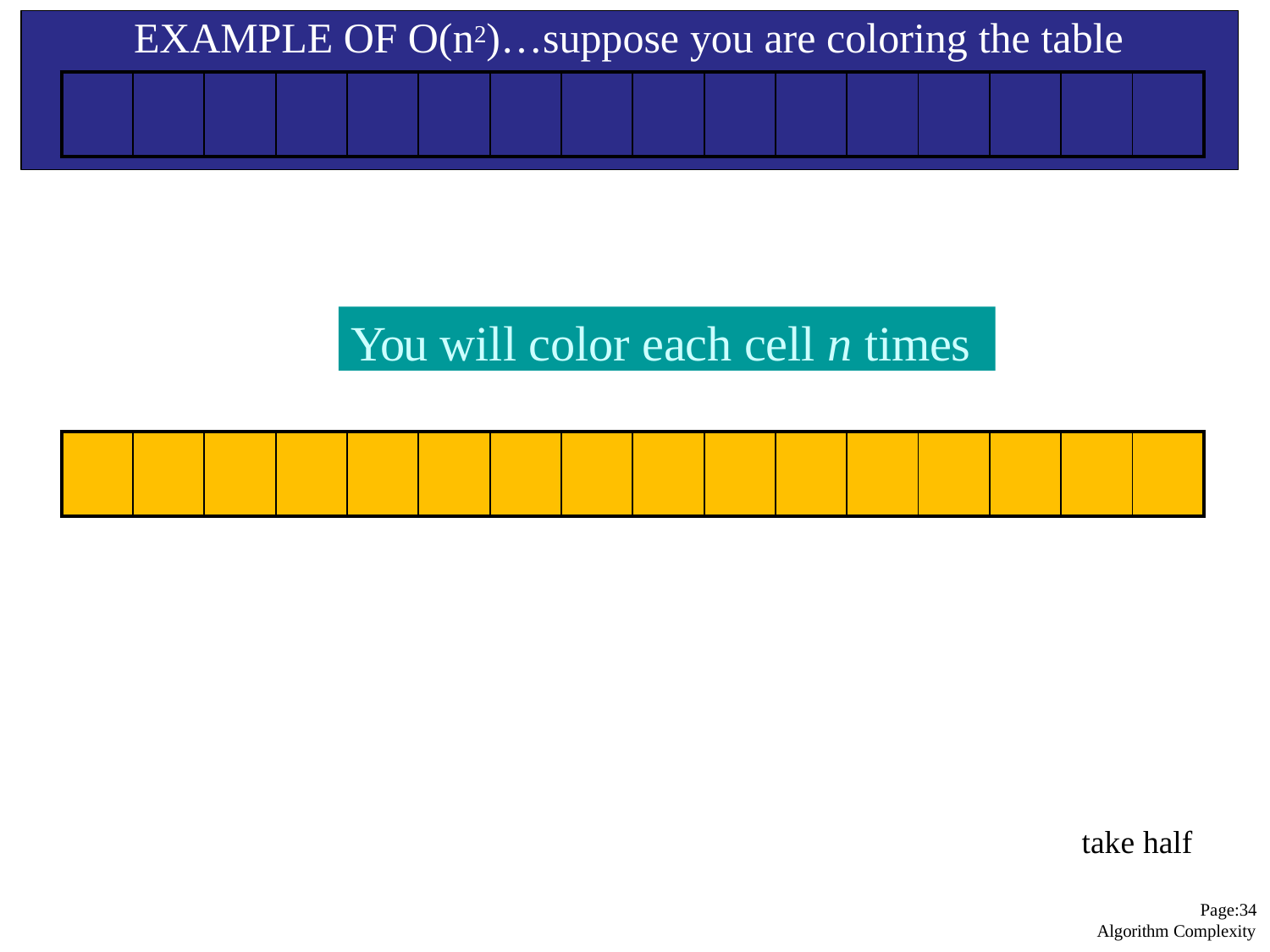

# EXAMPLE OF O(n2)…suppose you are coloring the table
|  |  |  |  |  |  |  |  |  |  |  |  |  |  |  |  |
| --- | --- | --- | --- | --- | --- | --- | --- | --- | --- | --- | --- | --- | --- | --- | --- |
You will color each cell n times
|  |  |  |  |  |  |  |  |  |  |  |  |  |  |  |  |
| --- | --- | --- | --- | --- | --- | --- | --- | --- | --- | --- | --- | --- | --- | --- | --- |
take half
Page:34 Algorithm Complexity